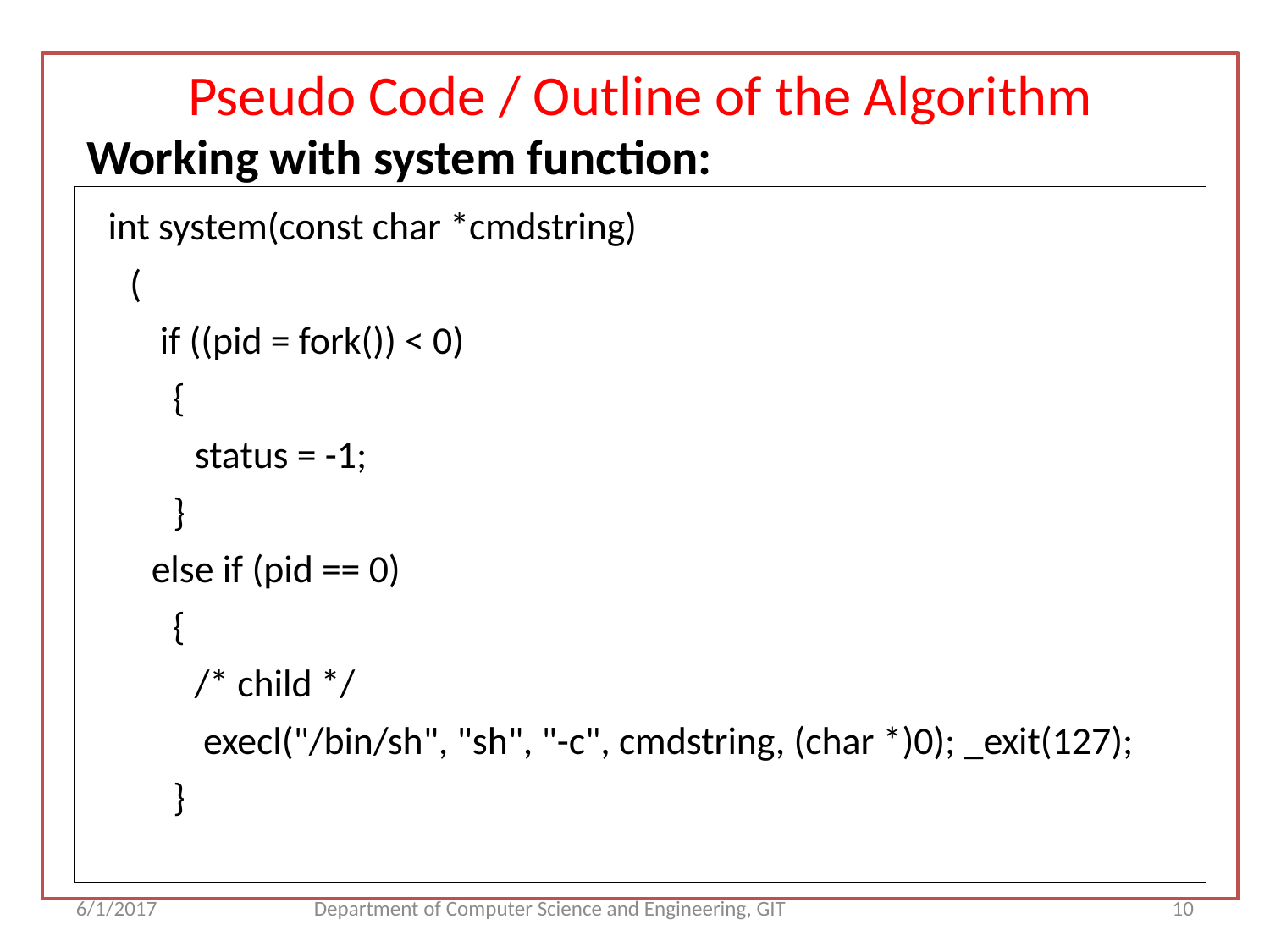

Pseudo Code / Outline of the Algorithm

Working with system function:
  int system(const char *cmdstring)
    (
       if ((pid = fork()) < 0)
        {
          status = -1;
        }
      else if (pid == 0)
        {
          /* child */
           execl("/bin/sh", "sh", "-c", cmdstring, (char *)0); _exit(127);
        }
6/1/2017
Department of Computer Science and Engineering, GIT
10